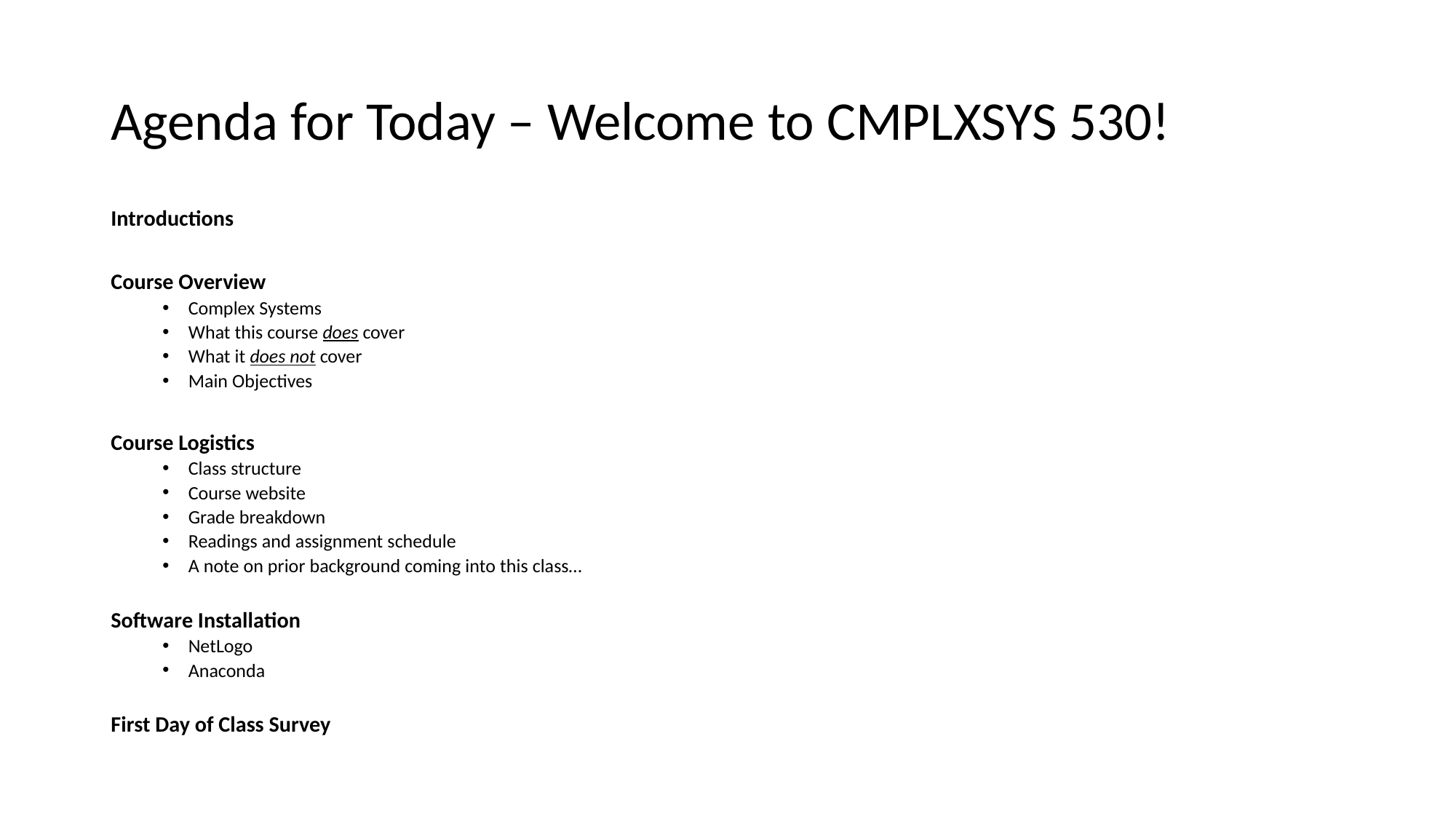

# Agenda for Today – Welcome to CMPLXSYS 530!
Introductions

Course Overview
Complex Systems
What this course does cover
What it does not cover
Main Objectives

Course Logistics
Class structure
Course website
Grade breakdown
Readings and assignment schedule
A note on prior background coming into this class…

Software Installation
NetLogo
Anaconda

First Day of Class Survey